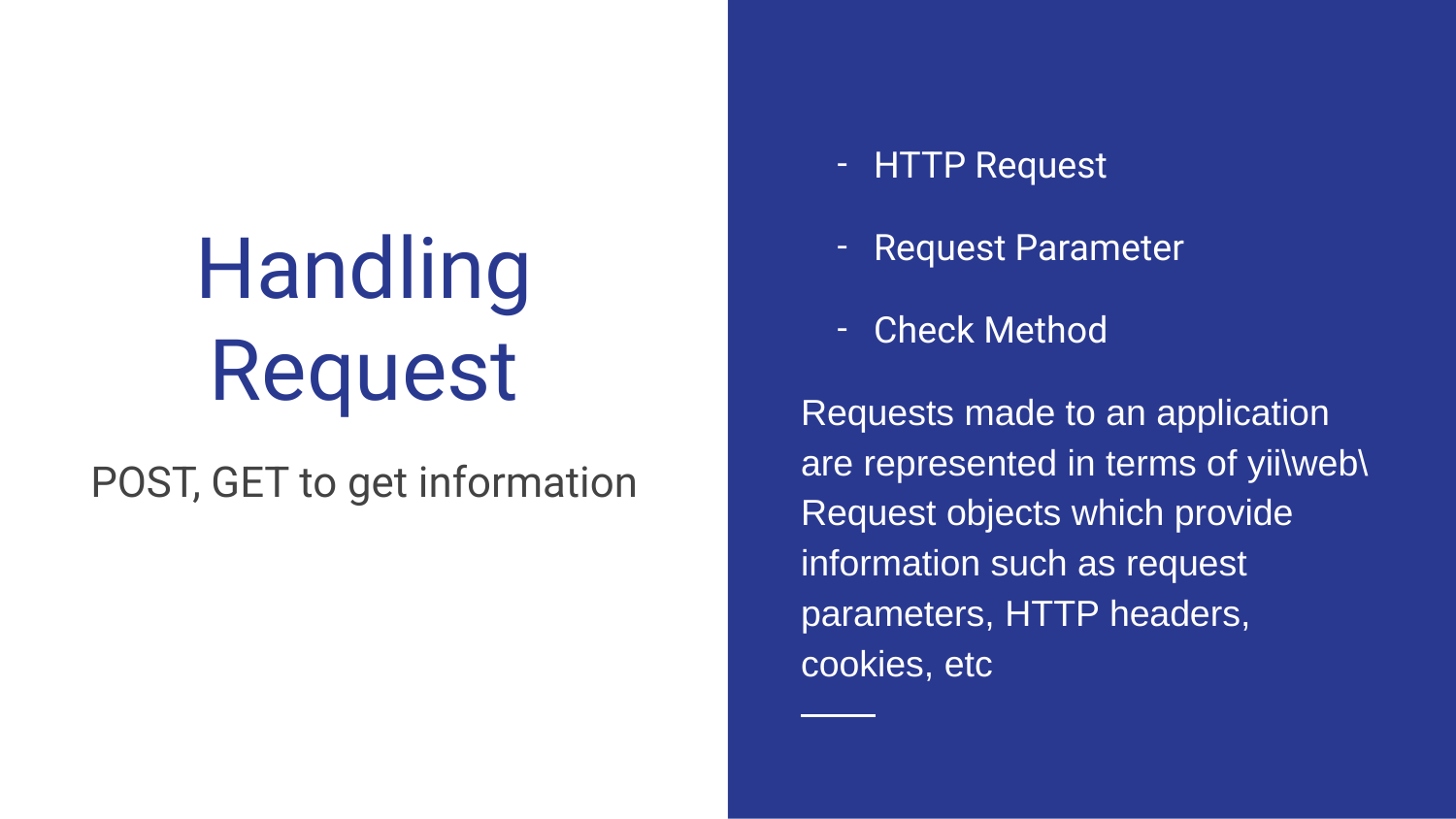

HTTP Request
Request Parameter
Check Method
Requests made to an application are represented in terms of yii\web\Request objects which provide information such as request parameters, HTTP headers, cookies, etc
# Handling Request
POST, GET to get information